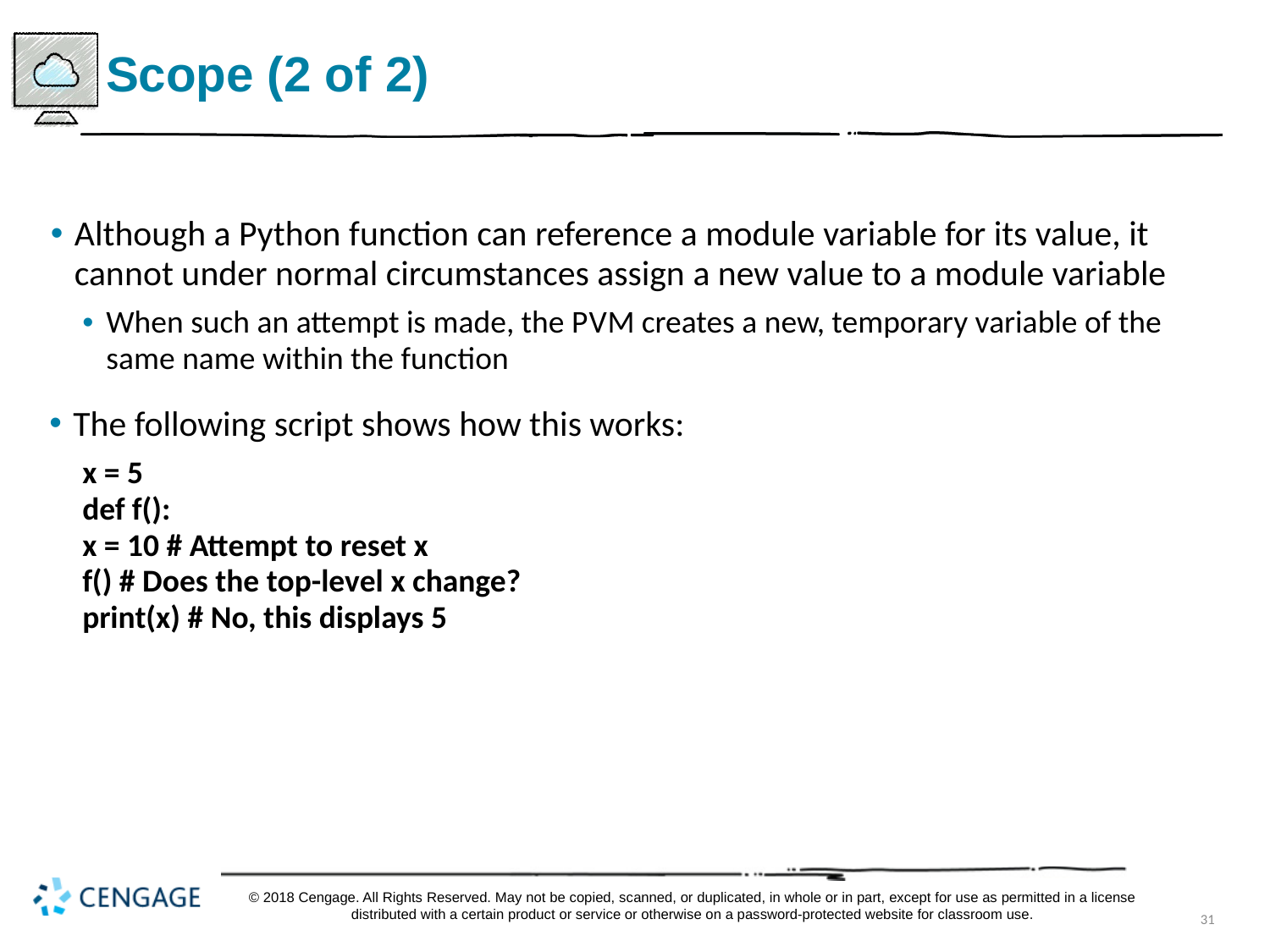

# Scope (2 of 2)
Although a Python function can reference a module variable for its value, it cannot under normal circumstances assign a new value to a module variable
When such an attempt is made, the P V M creates a new, temporary variable of the same name within the function
The following script shows how this works:
x = 5
def f():
x = 10 # Attempt to reset x
f() # Does the top-level x change?
print(x) # No, this displays 5
© 2018 Cengage. All Rights Reserved. May not be copied, scanned, or duplicated, in whole or in part, except for use as permitted in a license distributed with a certain product or service or otherwise on a password-protected website for classroom use.